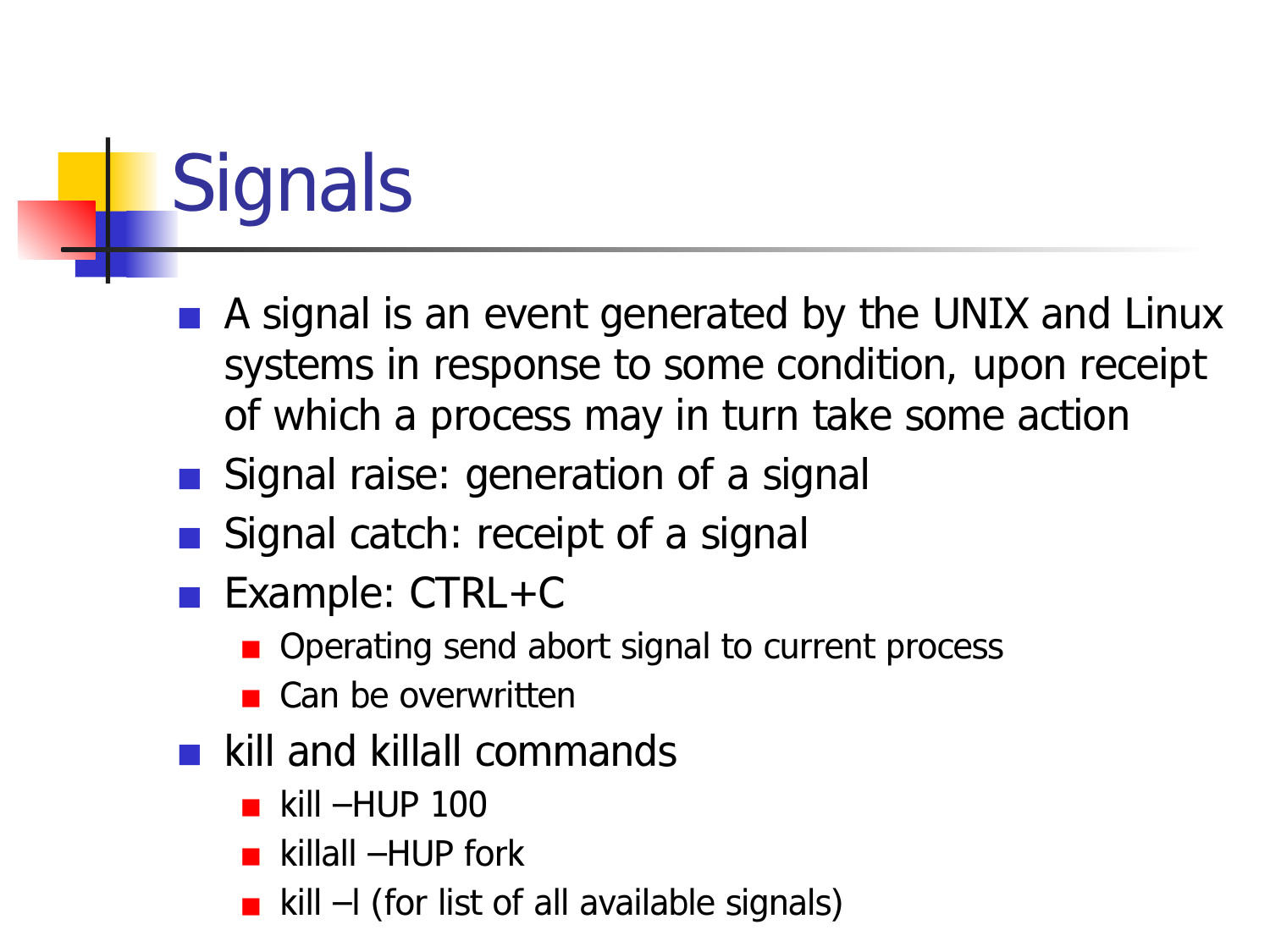

# Signals
A signal is an event generated by the UNIX and Linux systems in response to some condition, upon receipt of which a process may in turn take some action
Signal raise: generation of a signal
Signal catch: receipt of a signal
Example: CTRL+C
Operating send abort signal to current process
Can be overwritten
kill and killall commands
kill –HUP 100
killall –HUP fork
kill –l (for list of all available signals)